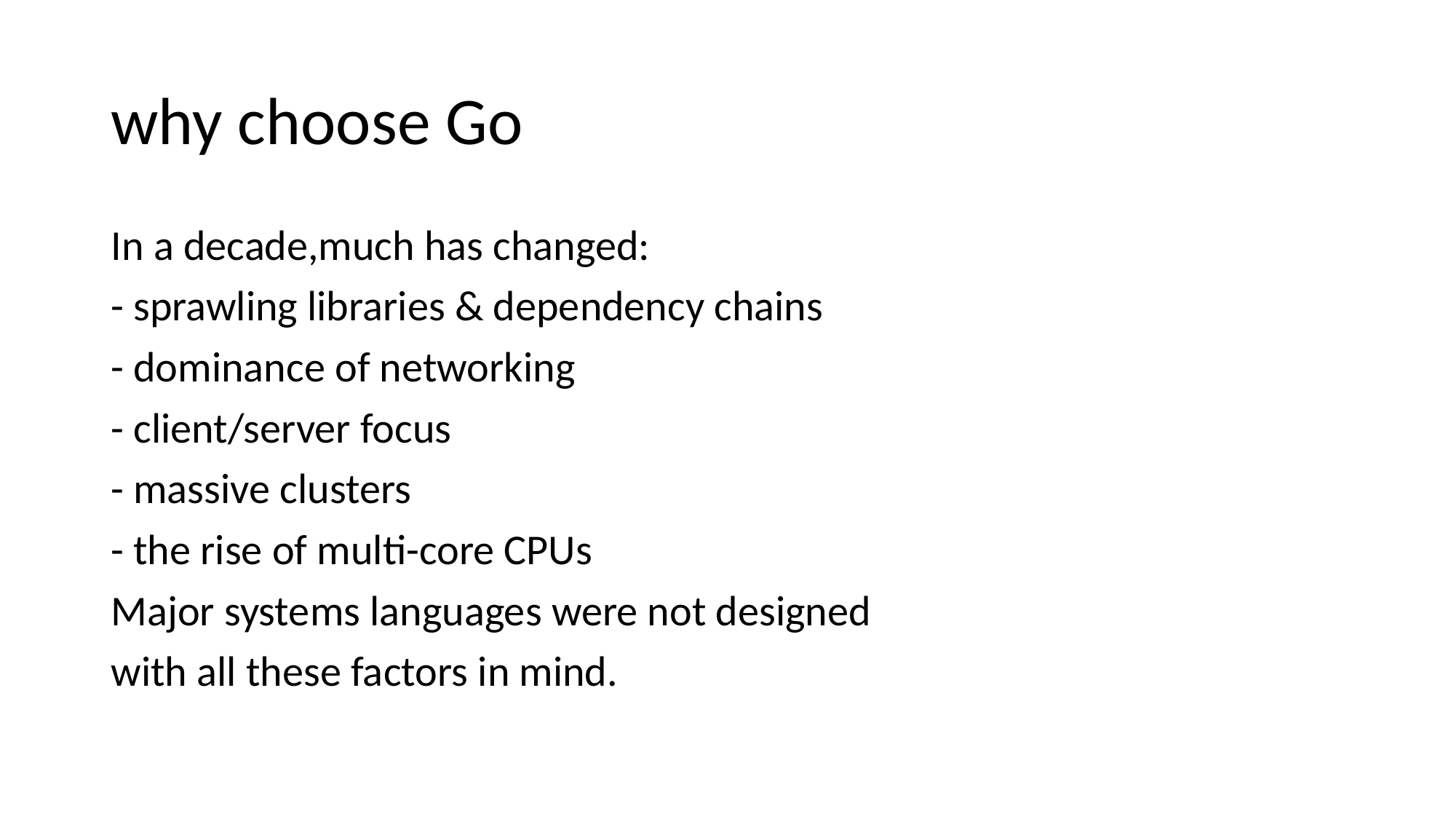

# why choose Go
In a decade,much has changed:
- sprawling libraries & dependency chains
- dominance of networking
- client/server focus
- massive clusters
- the rise of multi-core CPUs
Major systems languages were not designed
with all these factors in mind.